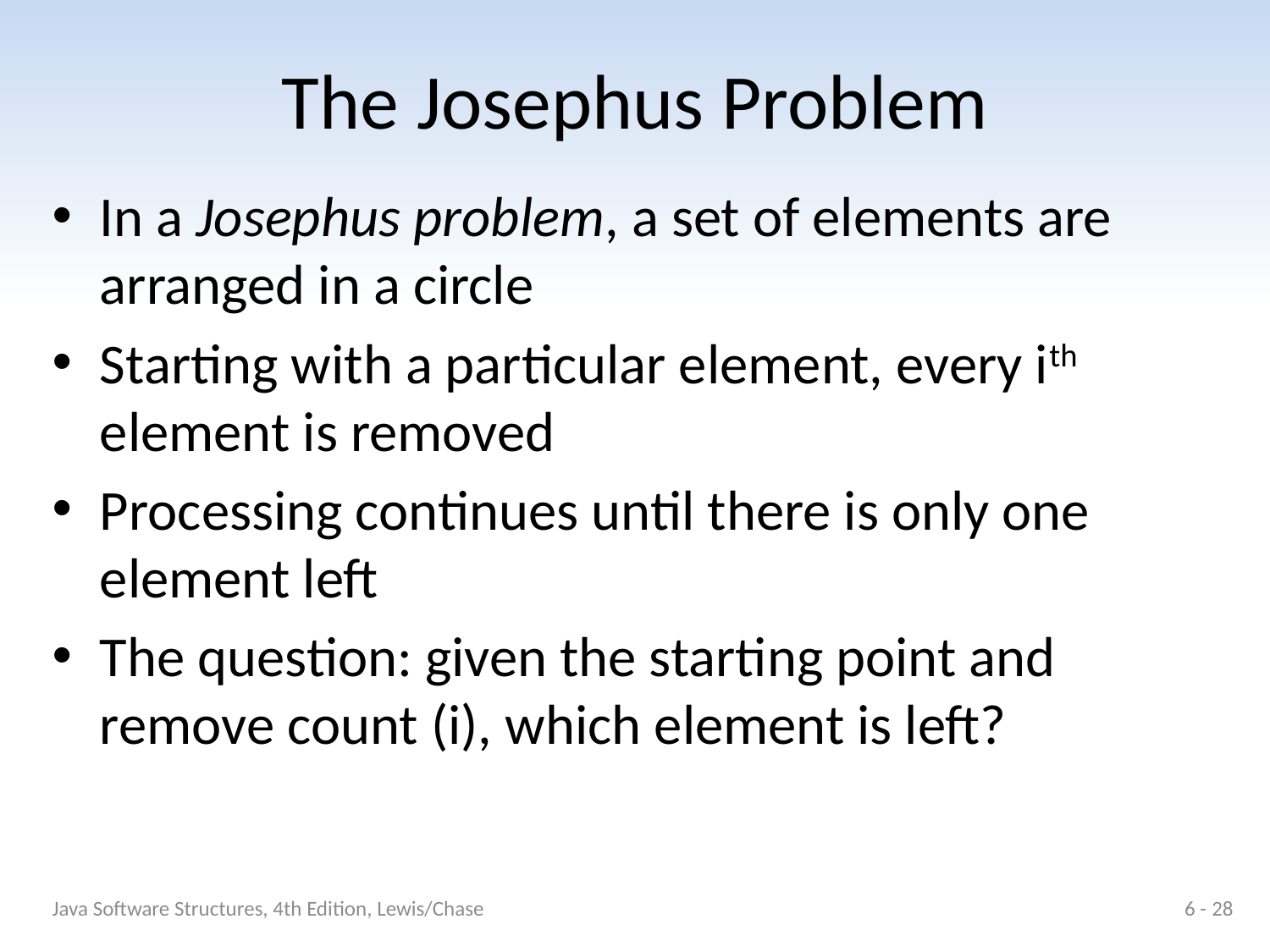

# The Josephus Problem
In a Josephus problem, a set of elements are arranged in a circle
Starting with a particular element, every ith element is removed
Processing continues until there is only one element left
The question: given the starting point and remove count (i), which element is left?

Java Software Structures, 4th Edition, Lewis/Chase
6 - 28